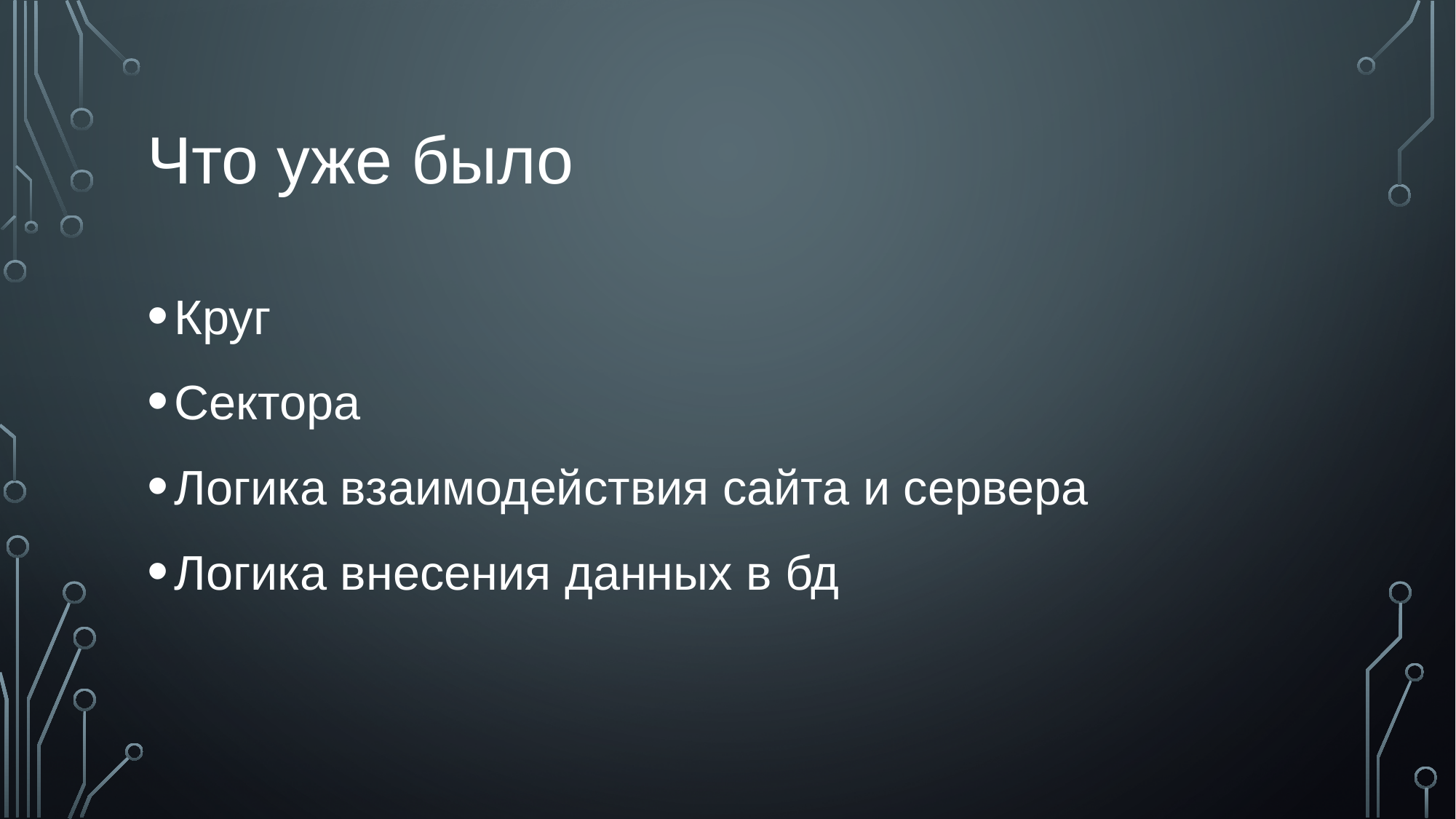

# Что уже было
Круг
Сектора
Логика взаимодействия сайта и сервера
Логика внесения данных в бд